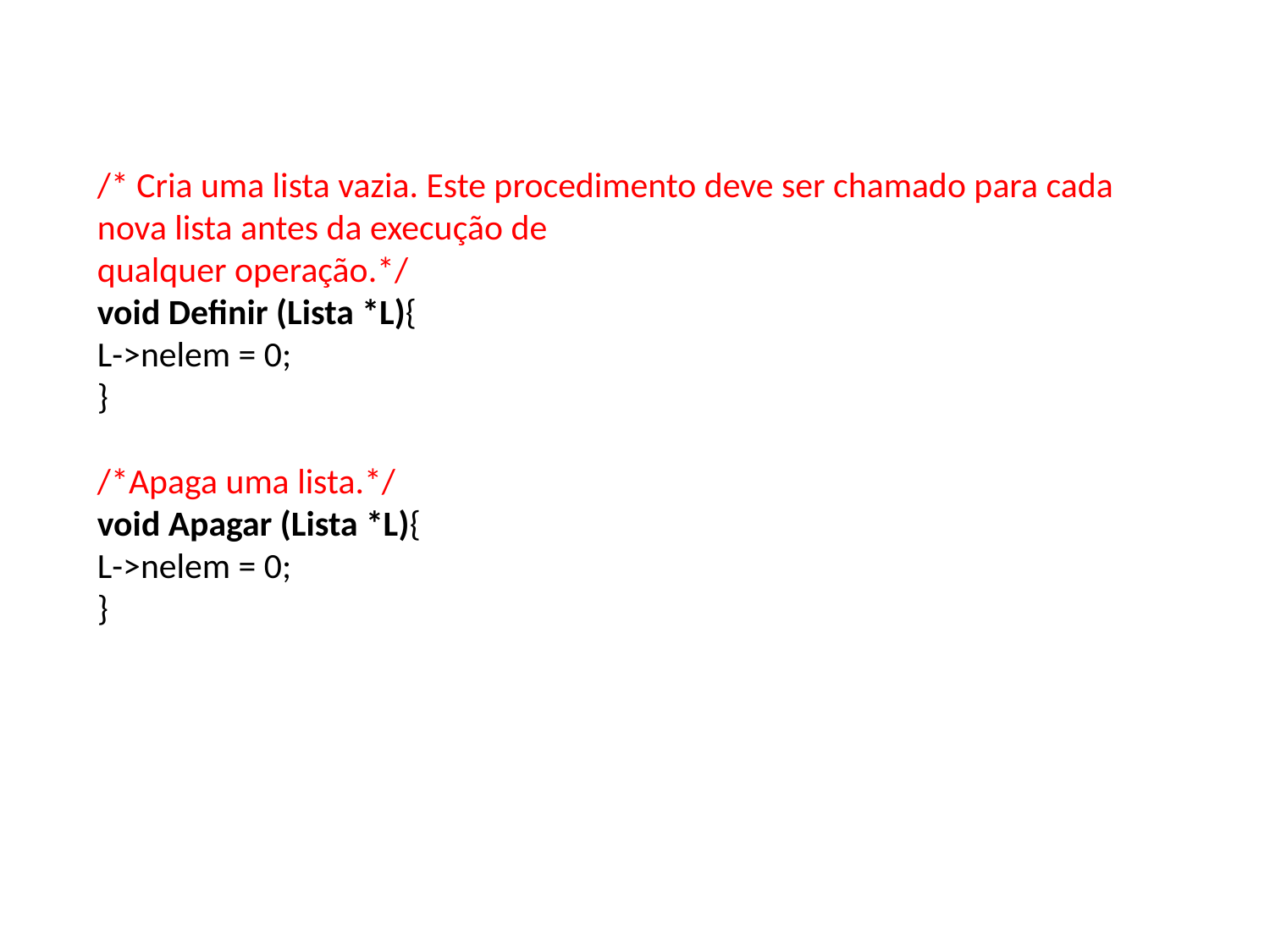

/* Cria uma lista vazia. Este procedimento deve ser chamado para cada nova lista antes da execução de
qualquer operação.*/
void Definir (Lista *L){
L->nelem = 0;
}

/*Apaga uma lista.*/
void Apagar (Lista *L){
L->nelem = 0;
}